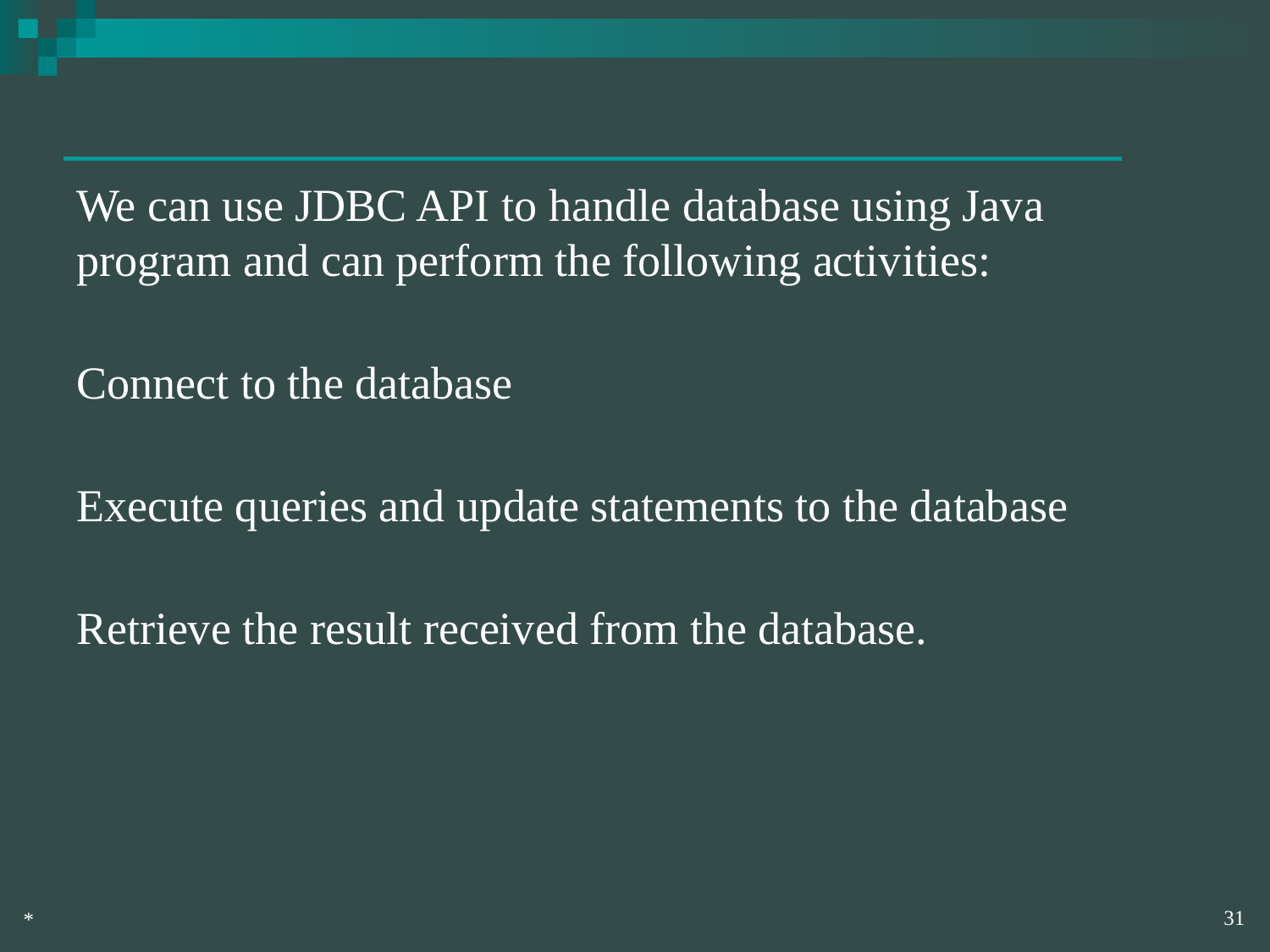

We can use JDBC API to handle database using Java program and can perform the following activities:

Connect to the database

Execute queries and update statements to the database

Retrieve the result received from the database.

31